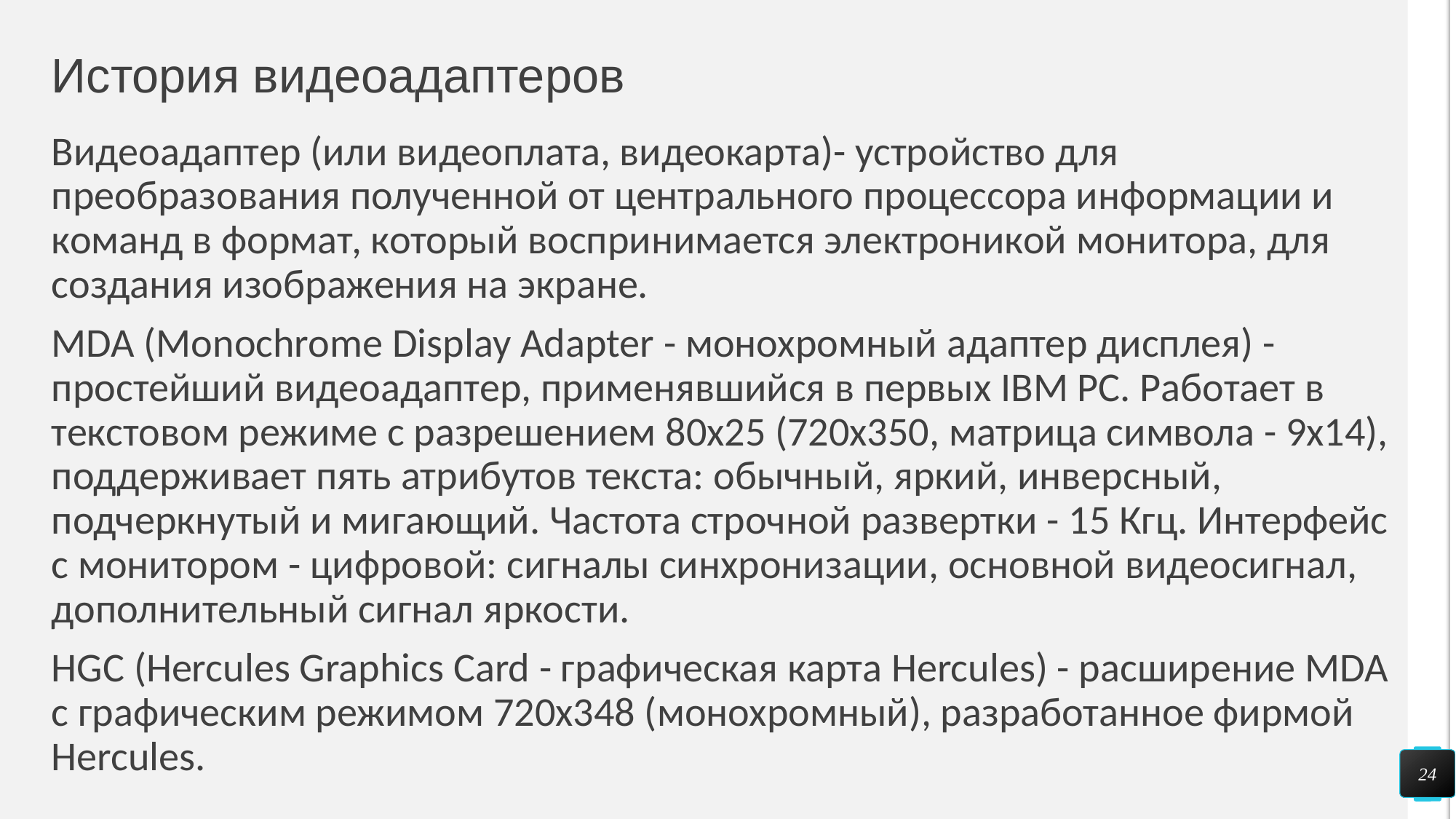

# История видеоадаптеров
Видеоадаптер (или видеоплата, видеокарта)- устройство для преобразования полученной от центрального процессора информации и команд в формат, который воспринимается электроникой монитора, для создания изображения на экране.
MDA (Monochrome Display Adapter - монохромный адаптер дисплея) - простейший видеоадаптер, применявшийся в первых IBM PC. Работает в текстовом режиме с разрешением 80x25 (720x350, матрица символа - 9x14), поддерживает пять атрибутов текста: обычный, яркий, инверсный, подчеркнутый и мигающий. Частота строчной развертки - 15 Кгц. Интерфейс с монитором - цифровой: сигналы синхронизации, основной видеосигнал, дополнительный сигнал яркости.
HGC (Hercules Graphics Card - графическая карта Hercules) - расширение MDA с графическим режимом 720x348 (монохромный), разработанное фирмой Hercules.
24